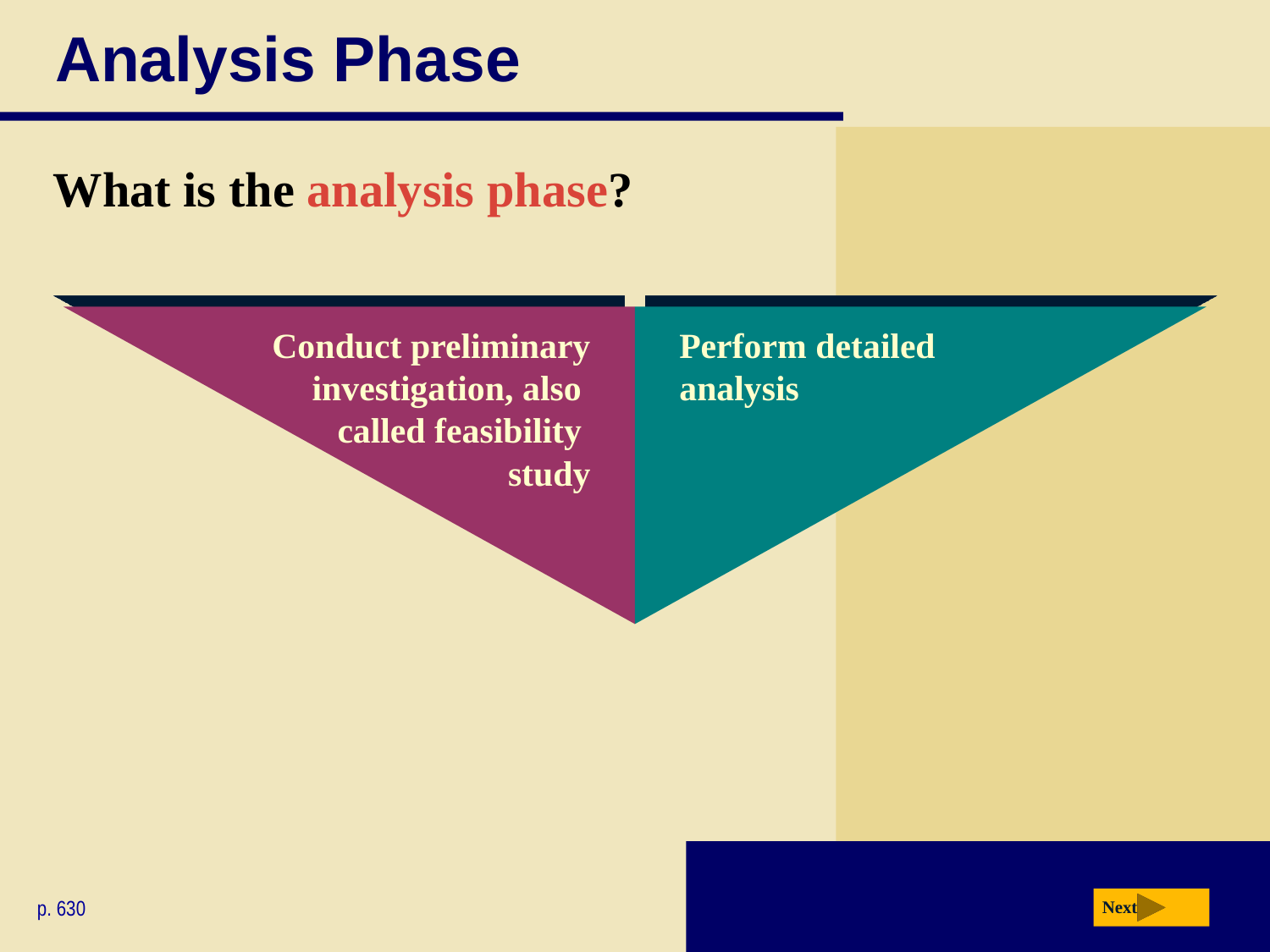

# Analysis Phase
What is the analysis phase?

Conduct preliminary investigation, also
called feasibility
study

Perform detailed analysis
p. 630

Next